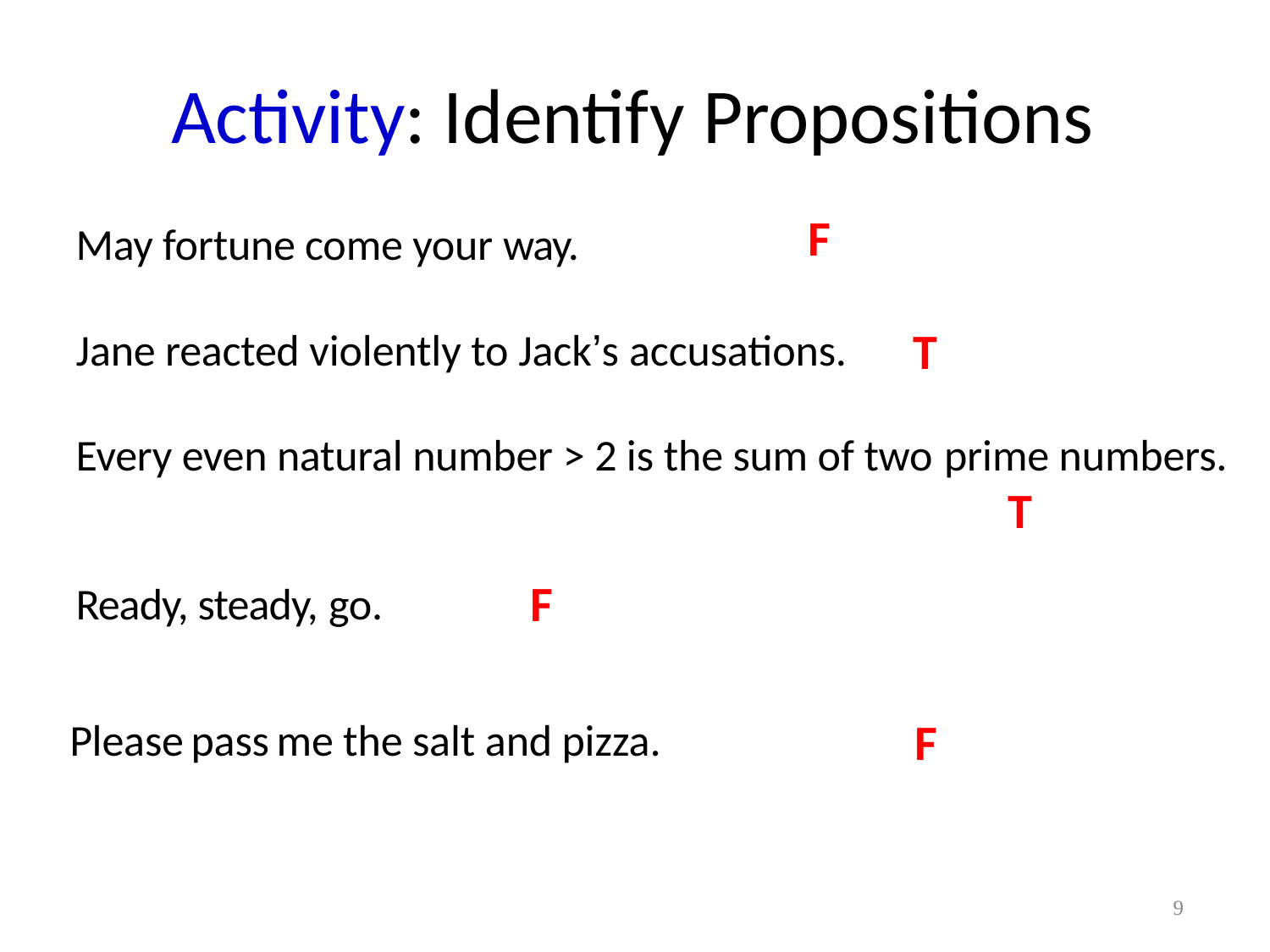

# Activity: Identify Propositions
F
May fortune come your way.
T
Jane reacted violently to Jack’s accusations.
Every even natural number > 2 is the sum of two prime numbers.

T
F
Ready, steady, go.

Please pass me the salt and pizza.
F
9